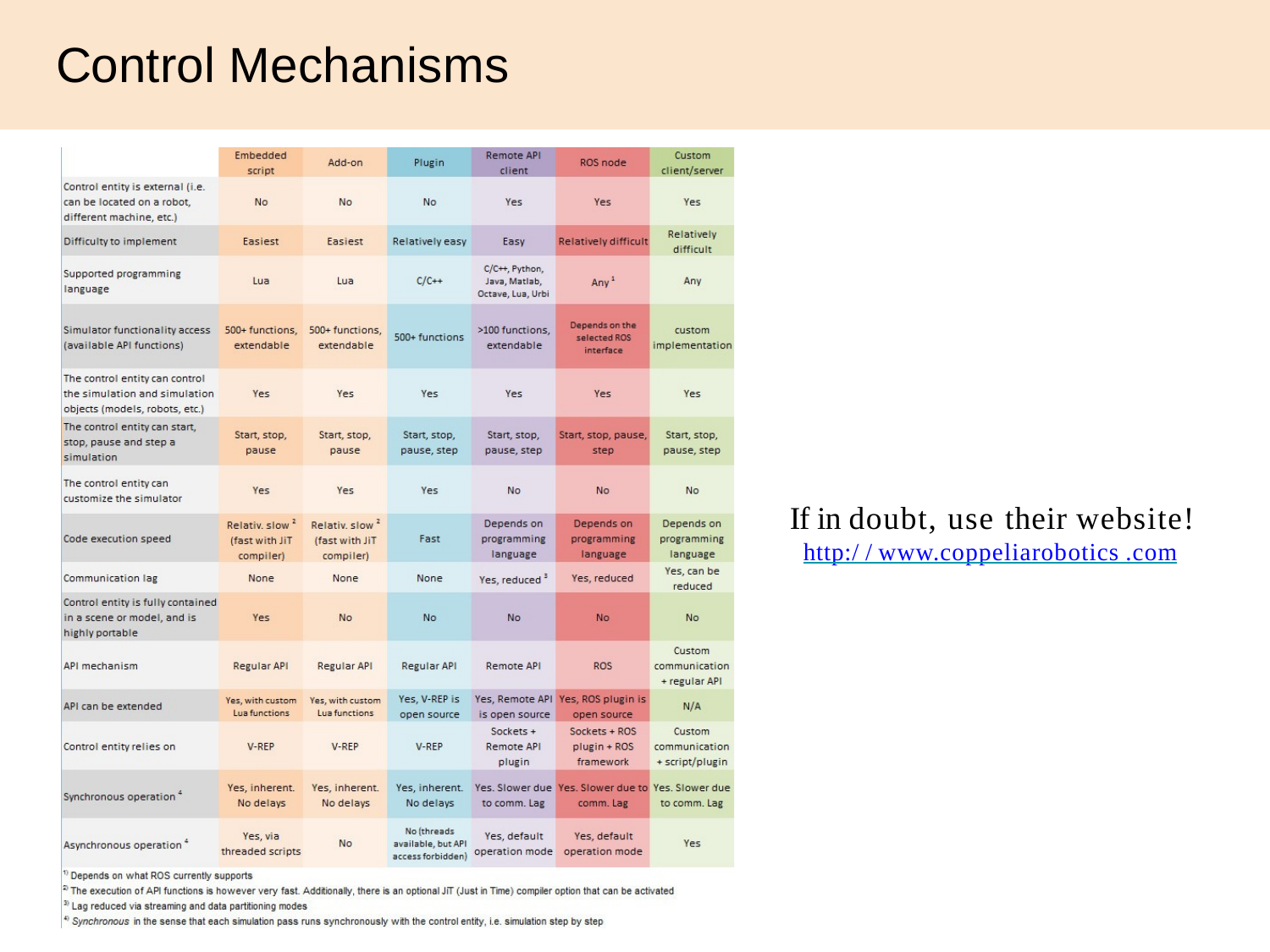

# Control Mechanisms

If in doubt, use their website!
http:/ / www.coppeliarobotics .com